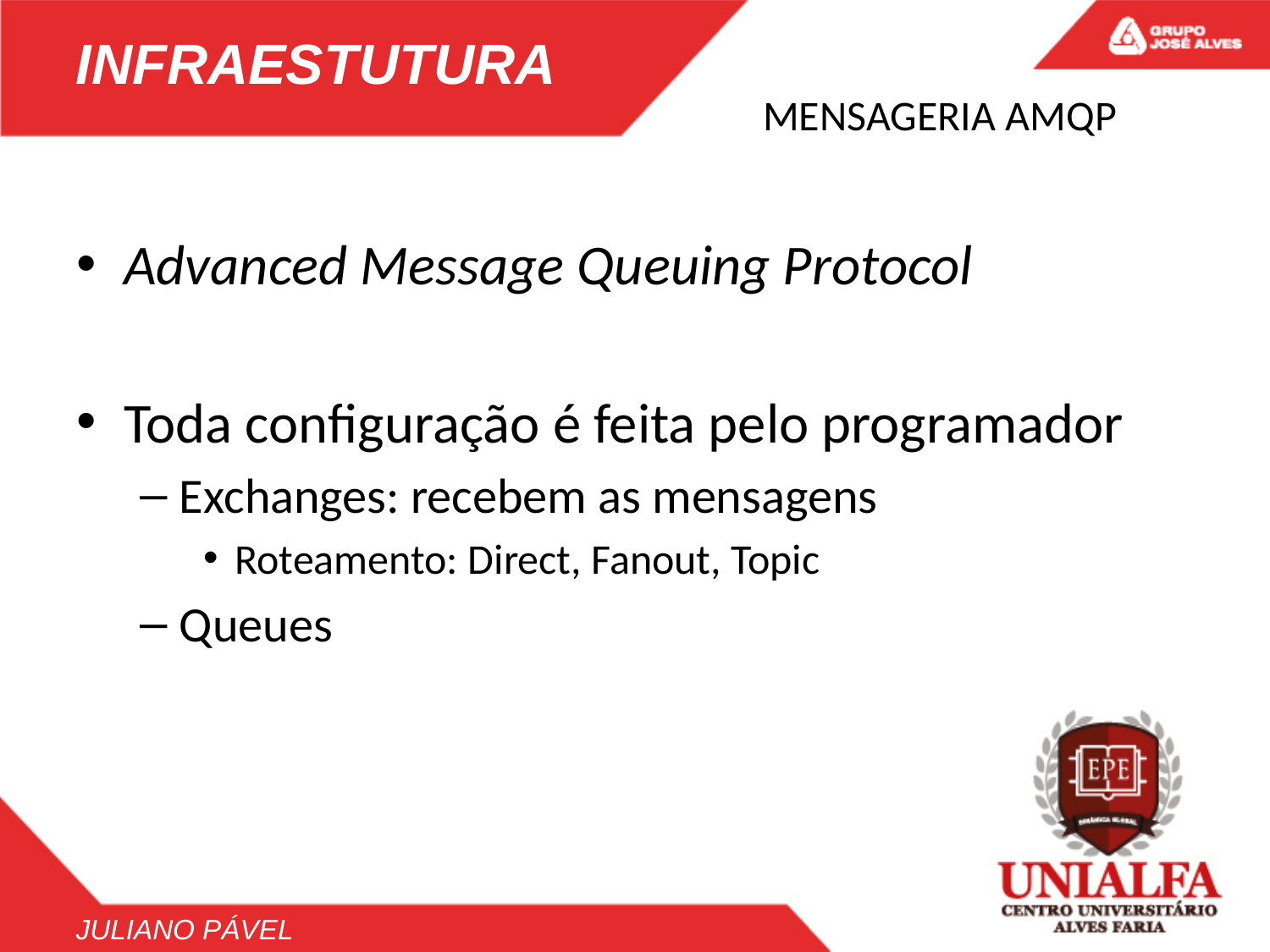

INFRAESTUTURA
# MENSAGERIA AMQP
Advanced Message Queuing Protocol

Toda configuração é feita pelo programador
Exchanges: recebem as mensagens
Roteamento: Direct, Fanout, Topic
Queues

JULIANO PÁVEL